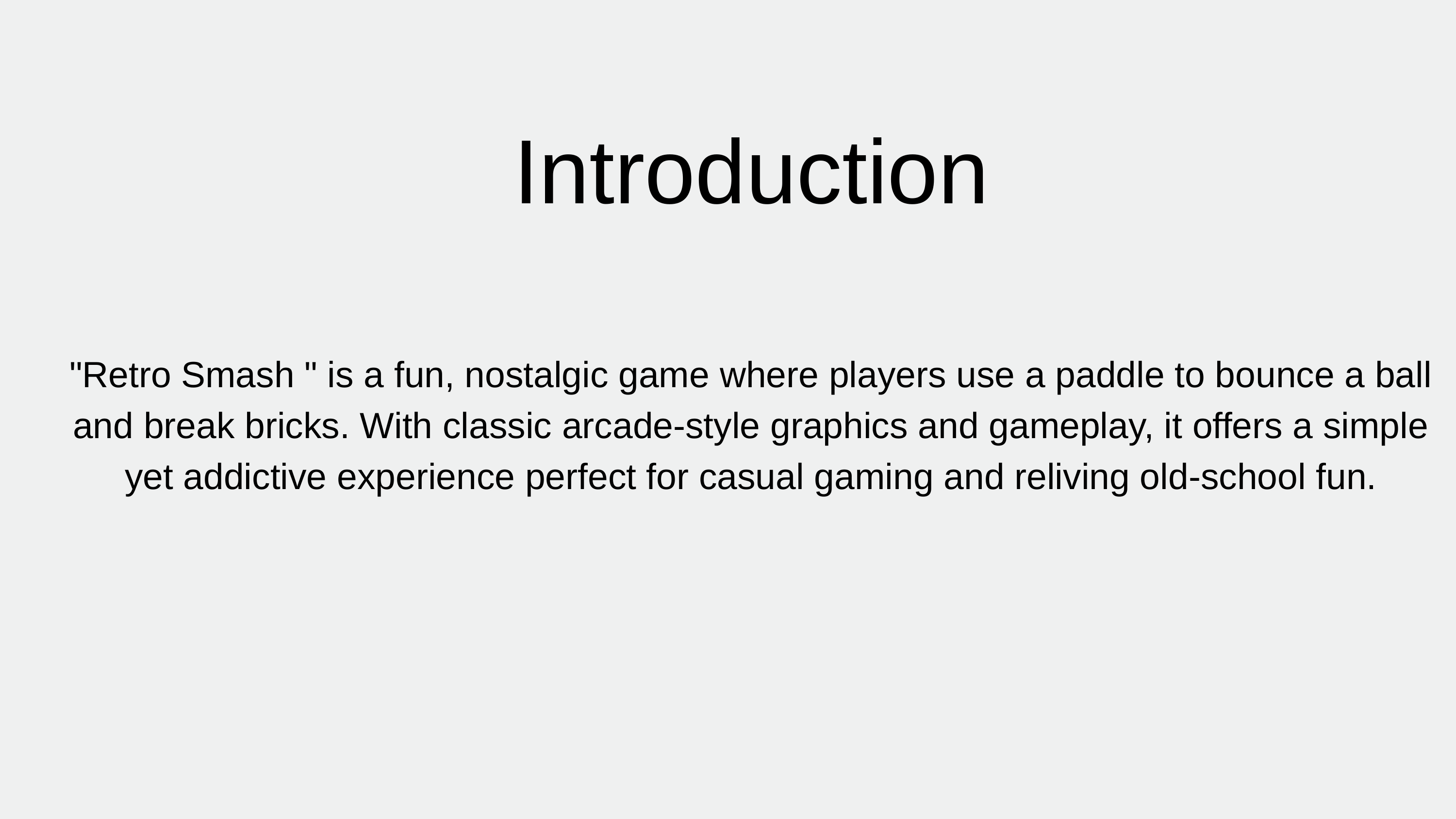

Introduction

"Retro Smash " is a fun, nostalgic game where players use a paddle to bounce a ball and break bricks. With classic arcade-style graphics and gameplay, it offers a simple yet addictive experience perfect for casual gaming and reliving old-school fun.